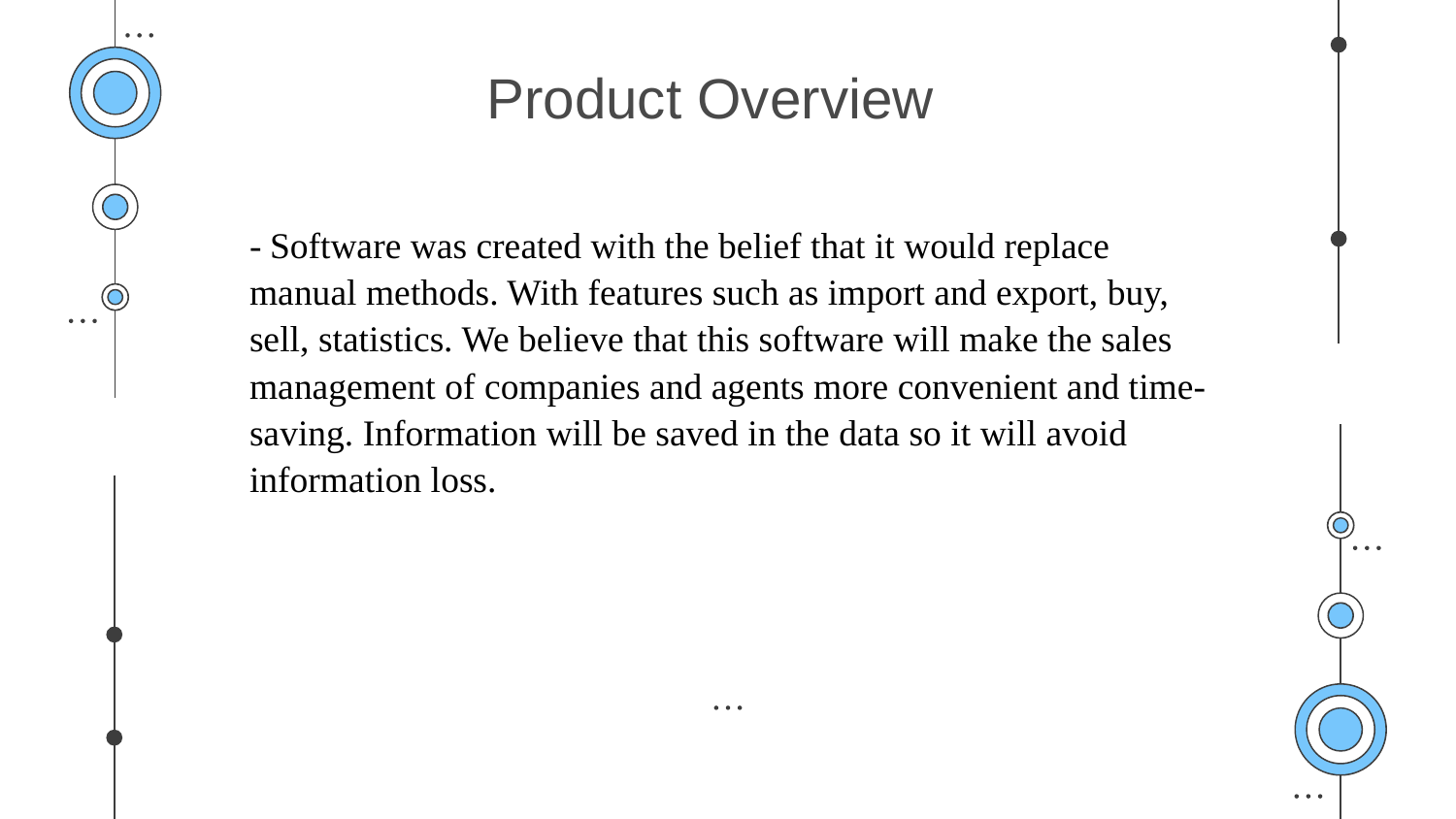

# Product Overview

- Software was created with the belief that it would replace manual methods. With features such as import and export, buy, sell, statistics. We believe that this software will make the sales management of companies and agents more convenient and time-saving. Information will be saved in the data so it will avoid information loss.
02
3